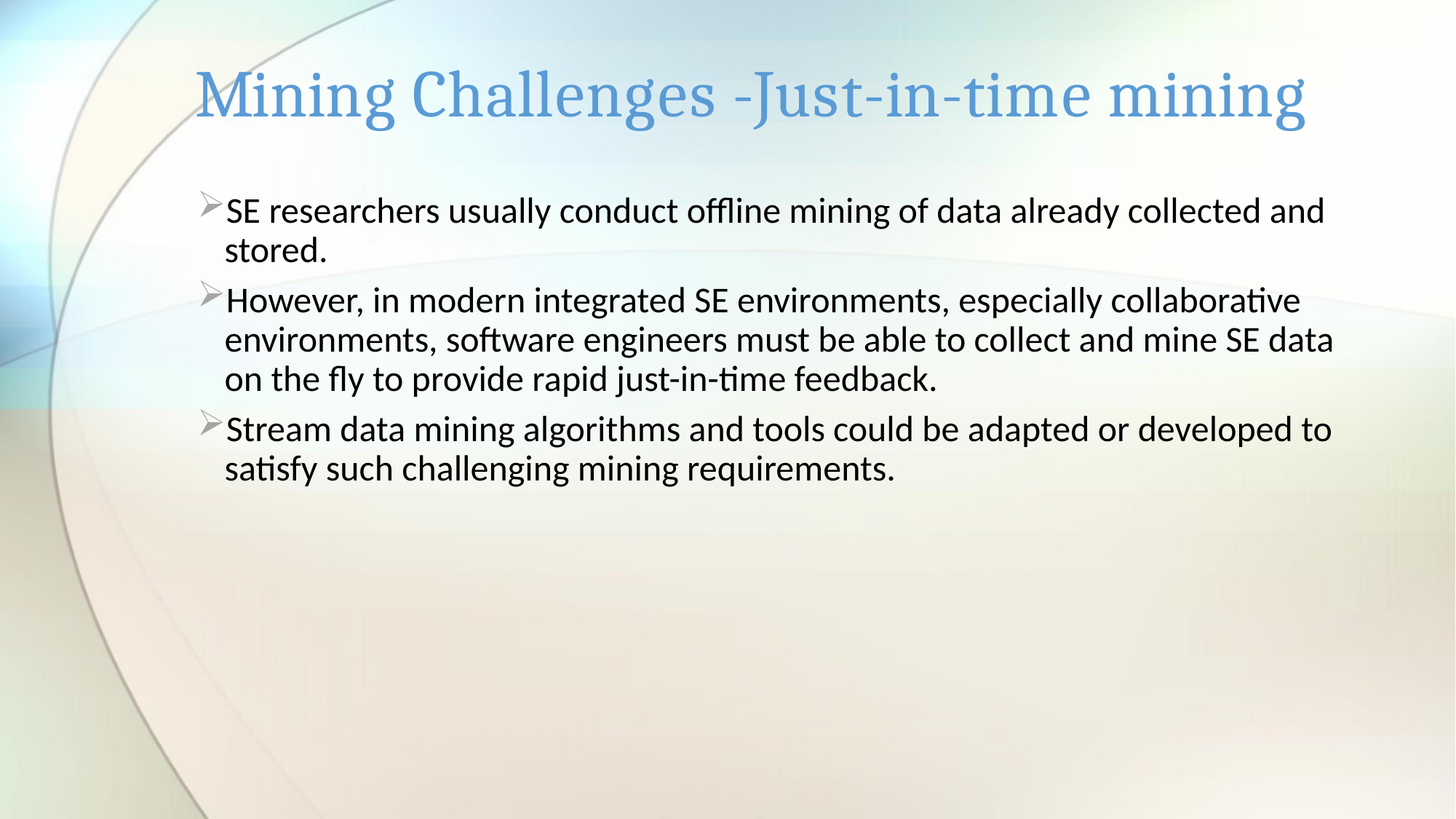

# Mining Challenges -Just-in-time mining
SE researchers usually conduct offline mining of data already collected and stored.
However, in modern integrated SE environments, especially collaborative environments, software engineers must be able to collect and mine SE data on the fly to provide rapid just-in-time feedback.
Stream data mining algorithms and tools could be adapted or developed to satisfy such challenging mining requirements.